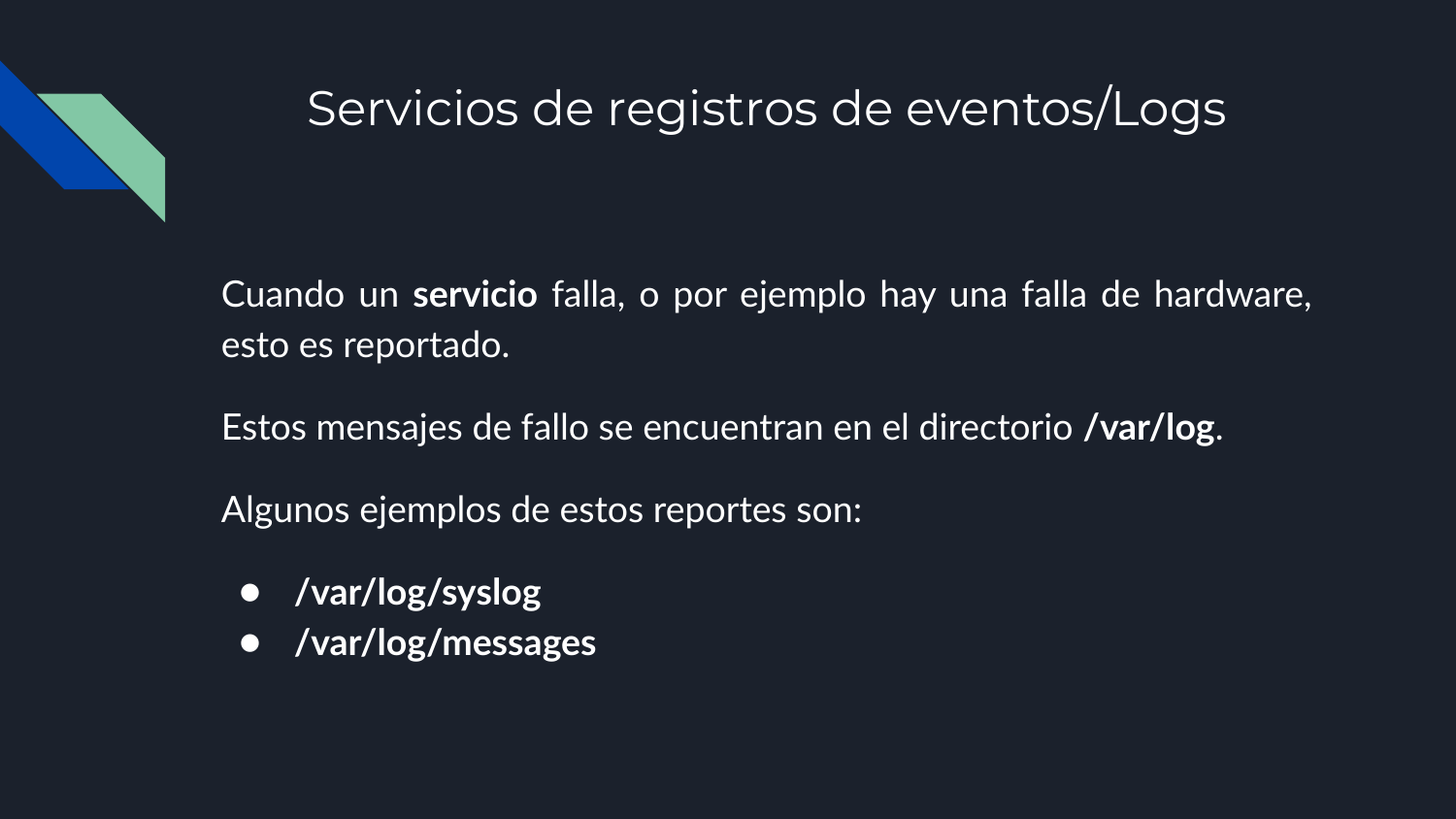

# Servicios de registros de eventos/Logs
Cuando un servicio falla, o por ejemplo hay una falla de hardware, esto es reportado.
Estos mensajes de fallo se encuentran en el directorio /var/log.
Algunos ejemplos de estos reportes son:
/var/log/syslog
/var/log/messages